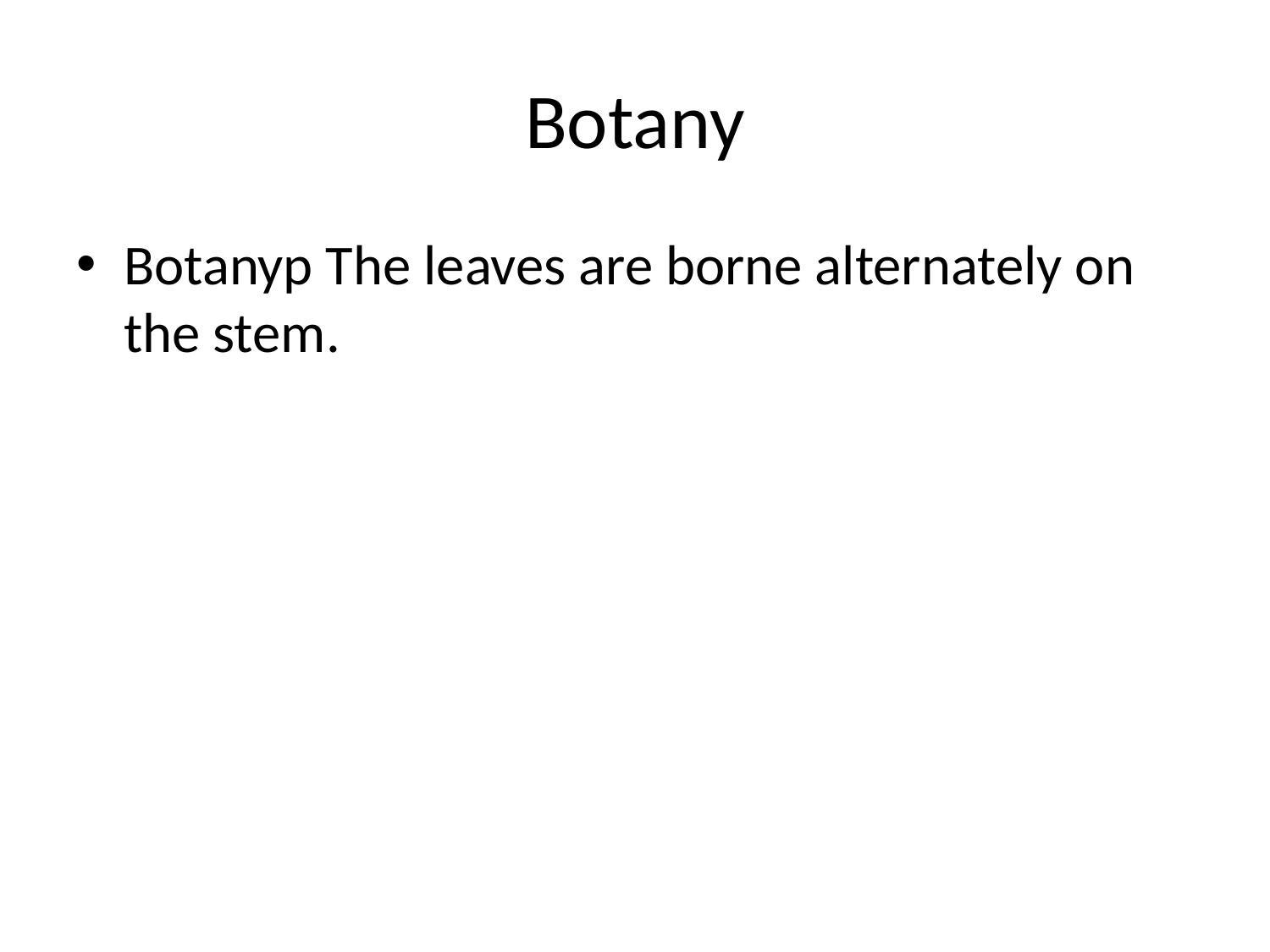

# Botany
Botanyp The leaves are borne alternately on the stem.